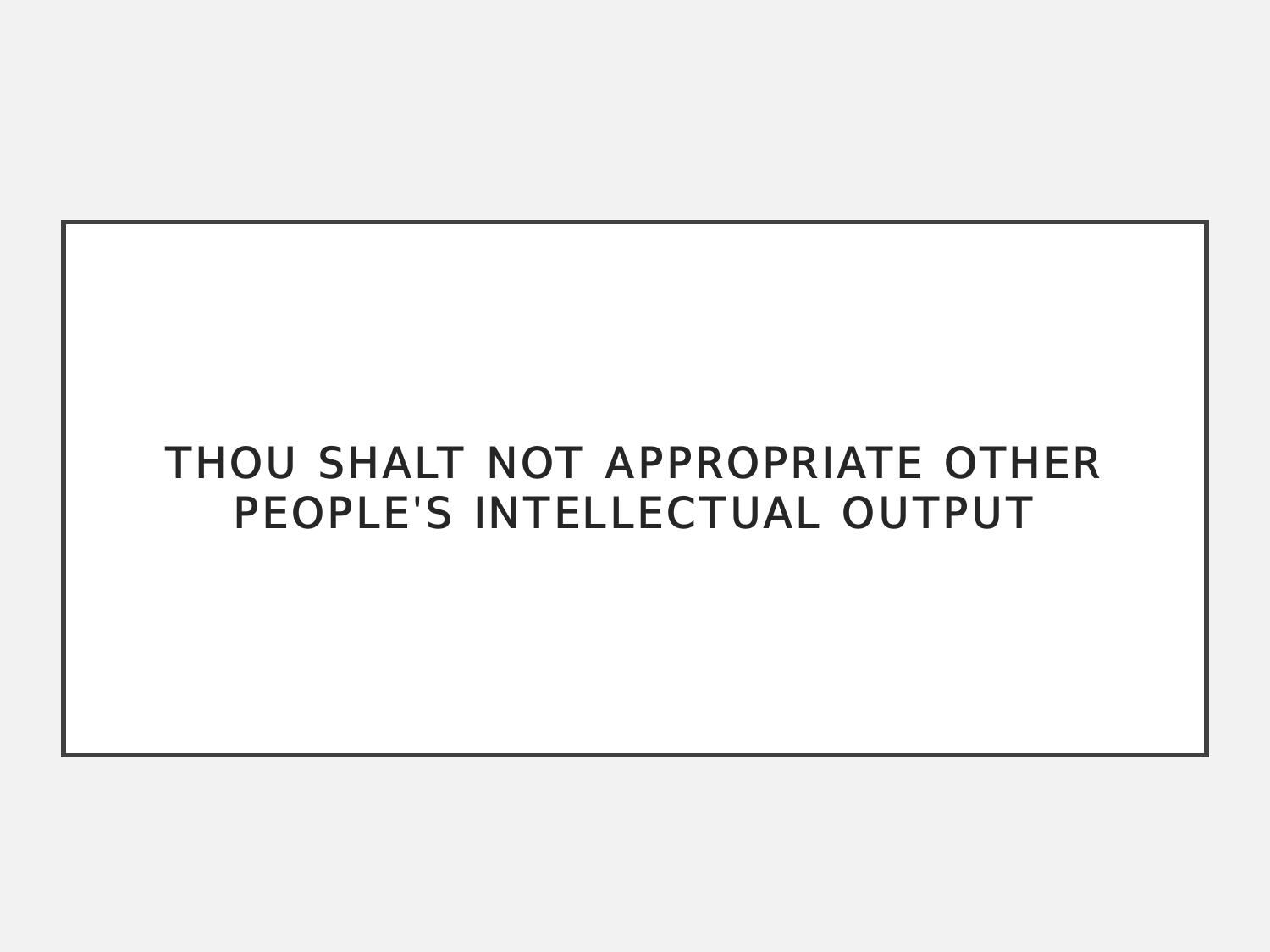

# THOU SHALT NOT APPROPRIATE OTHER PEOPLE'S INTELLECTUAL OUTPUT